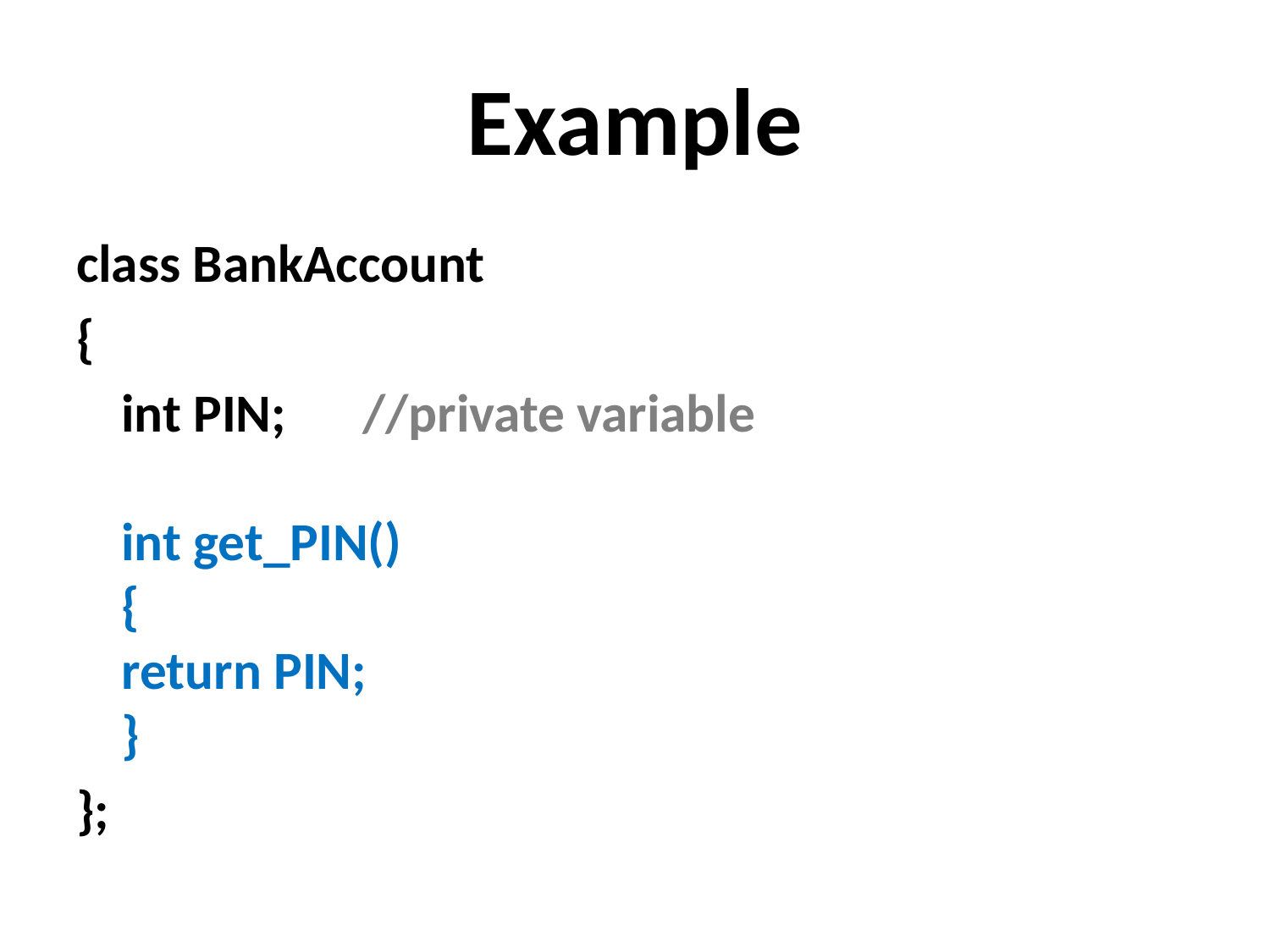

# Example
class BankAccount
{
	int PIN;		//private variable
int get_PIN()
{
	return PIN;
}
};